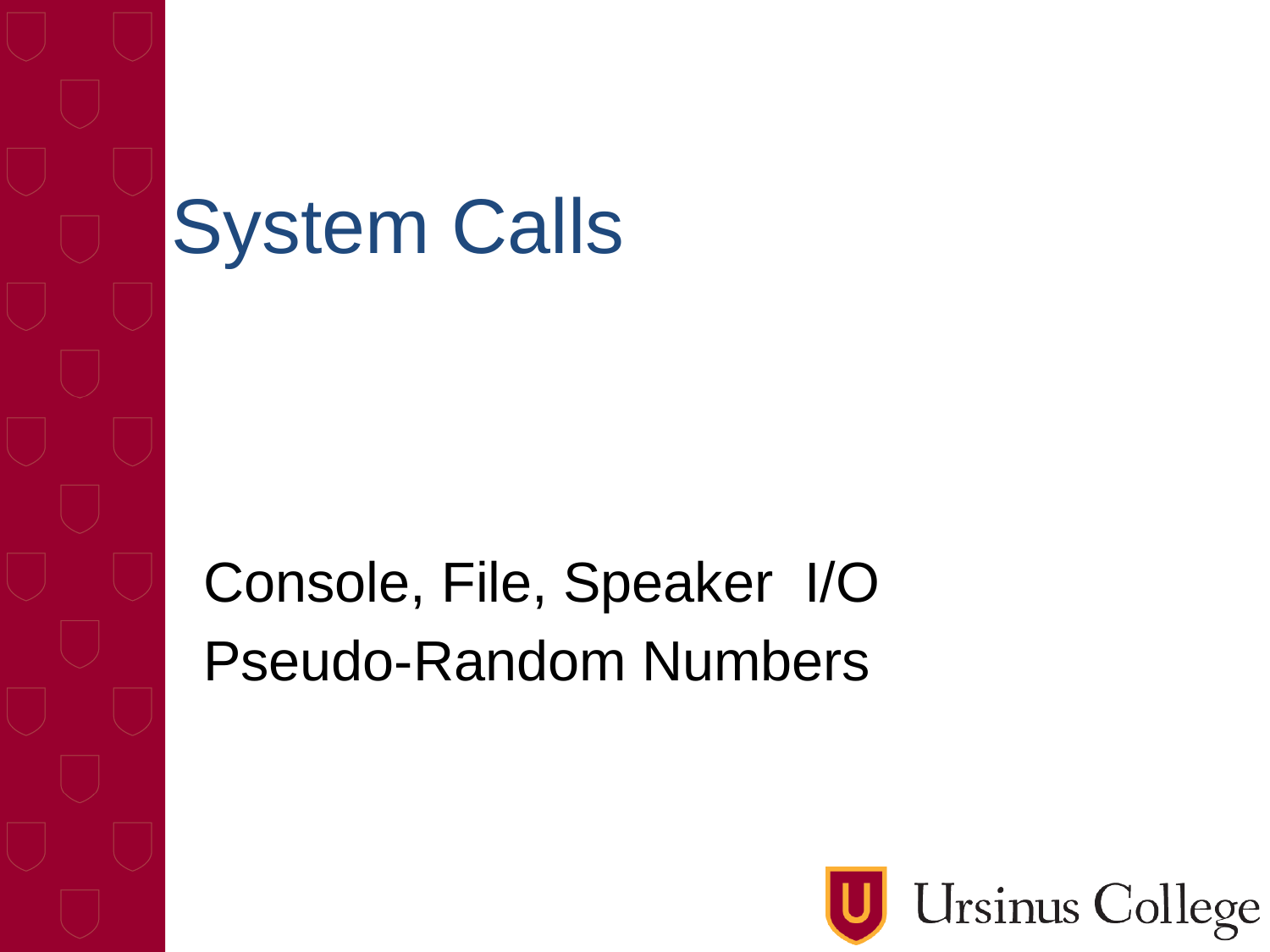

# System Calls
Console, File, Speaker  I/O
Pseudo-Random Numbers